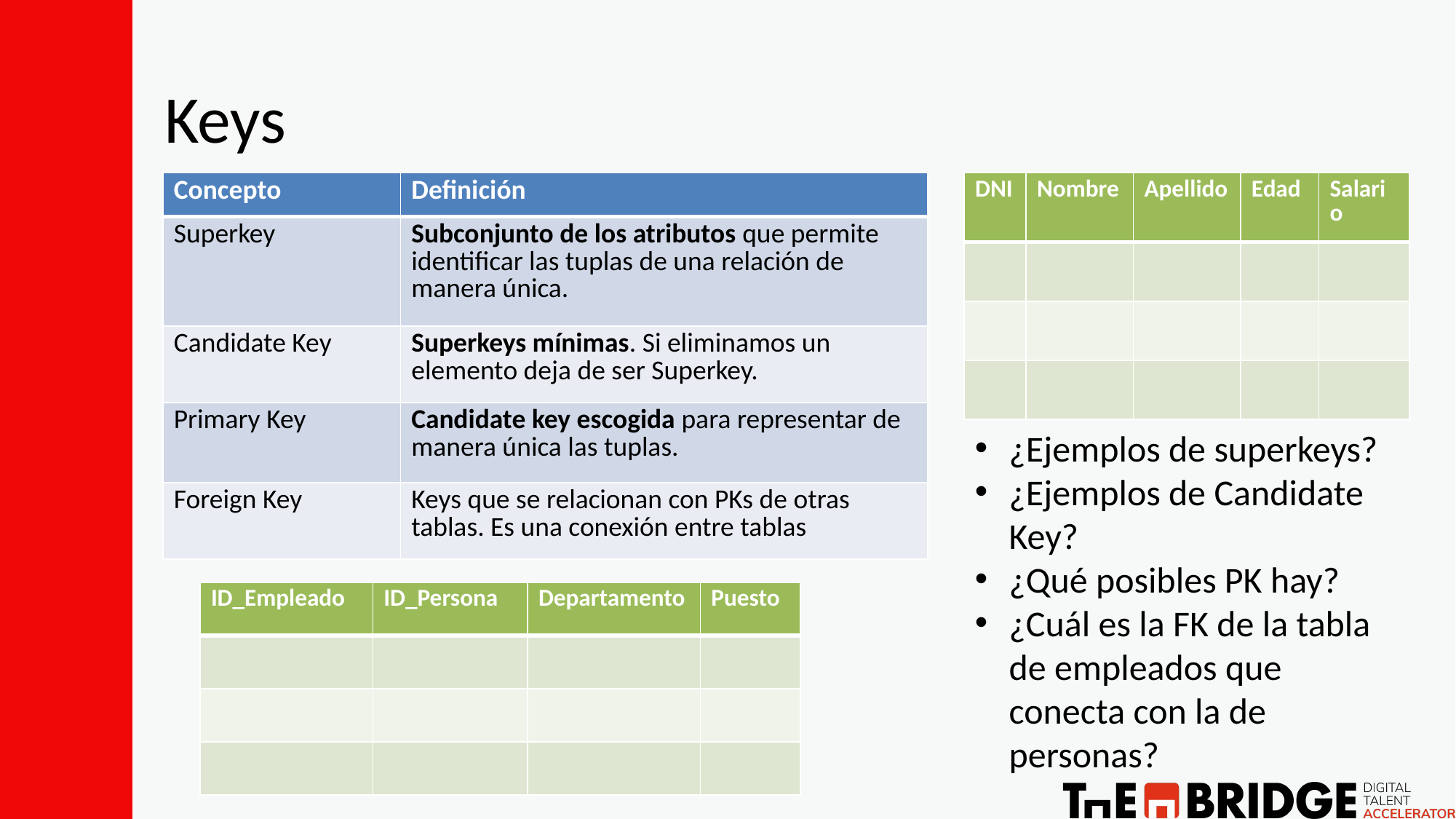

# Keys
| Concepto | Definición |
| --- | --- |
| Superkey | Subconjunto de los atributos que permite identificar las tuplas de una relación de manera única. |
| Candidate Key | Superkeys mínimas. Si eliminamos un elemento deja de ser Superkey. |
| Primary Key | Candidate key escogida para representar de manera única las tuplas. |
| Foreign Key | Keys que se relacionan con PKs de otras tablas. Es una conexión entre tablas |
| DNI | Nombre | Apellido | Edad | Salario |
| --- | --- | --- | --- | --- |
|  |  |  |  |  |
|  |  |  |  |  |
|  |  |  |  |  |
¿Ejemplos de superkeys?
¿Ejemplos de Candidate Key?
¿Qué posibles PK hay?
¿Cuál es la FK de la tabla de empleados que conecta con la de personas?

| ID\_Empleado | ID\_Persona | Departamento | Puesto |
| --- | --- | --- | --- |
|  |  |  |  |
|  |  |  |  |
|  |  |  |  |